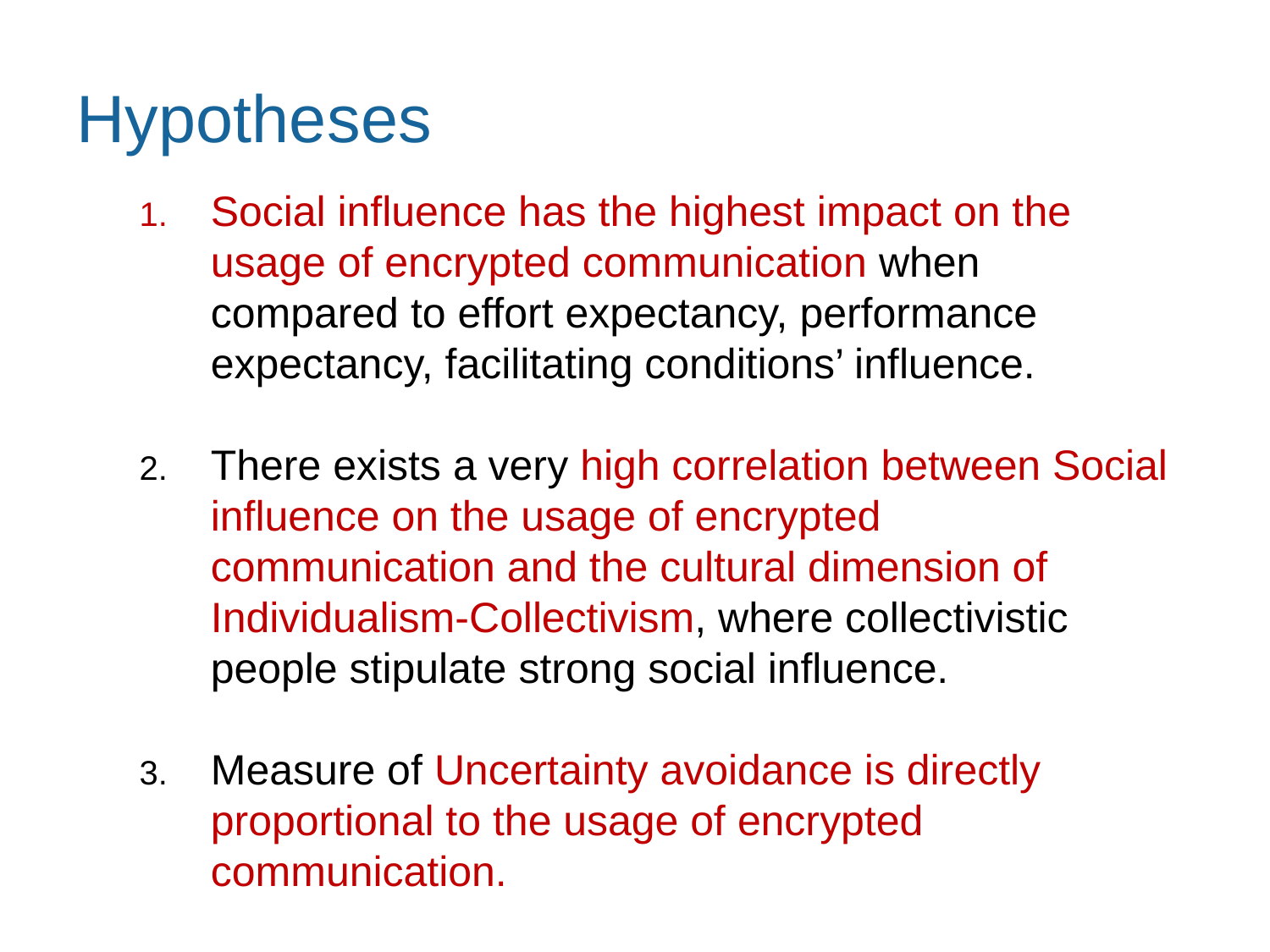

# Hypotheses
Social influence has the highest impact on the usage of encrypted communication when compared to effort expectancy, performance expectancy, facilitating conditions’ influence.

There exists a very high correlation between Social influence on the usage of encrypted communication and the cultural dimension of Individualism-Collectivism, where collectivistic people stipulate strong social influence.

Measure of Uncertainty avoidance is directly proportional to the usage of encrypted communication.